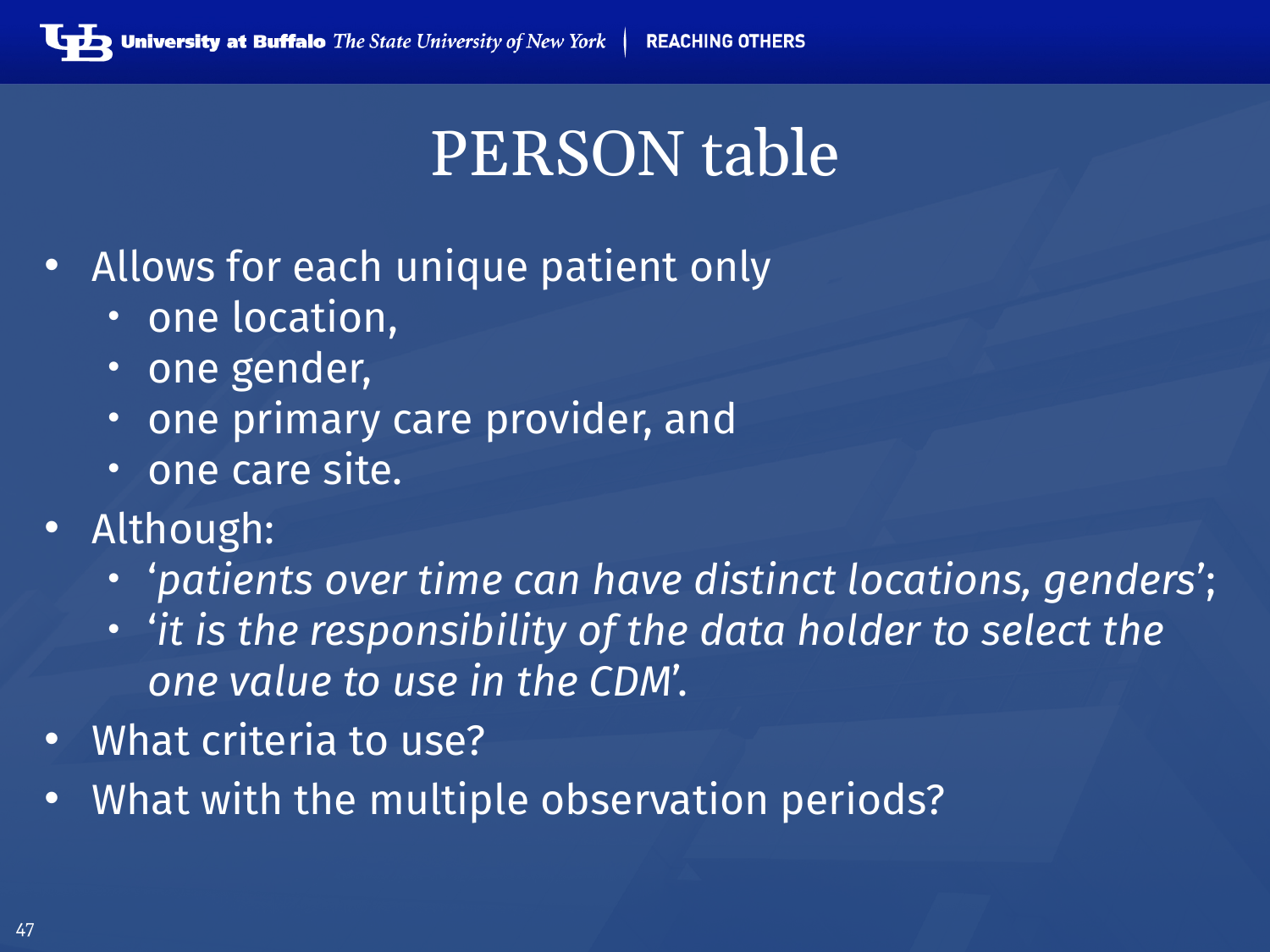

# PERSON table
Allows for each unique patient only
one location,
one gender,
one primary care provider, and
one care site.
Although:
‘patients over time can have distinct locations, genders’;
‘it is the responsibility of the data holder to select the one value to use in the CDM’.
What criteria to use?
What with the multiple observation periods?